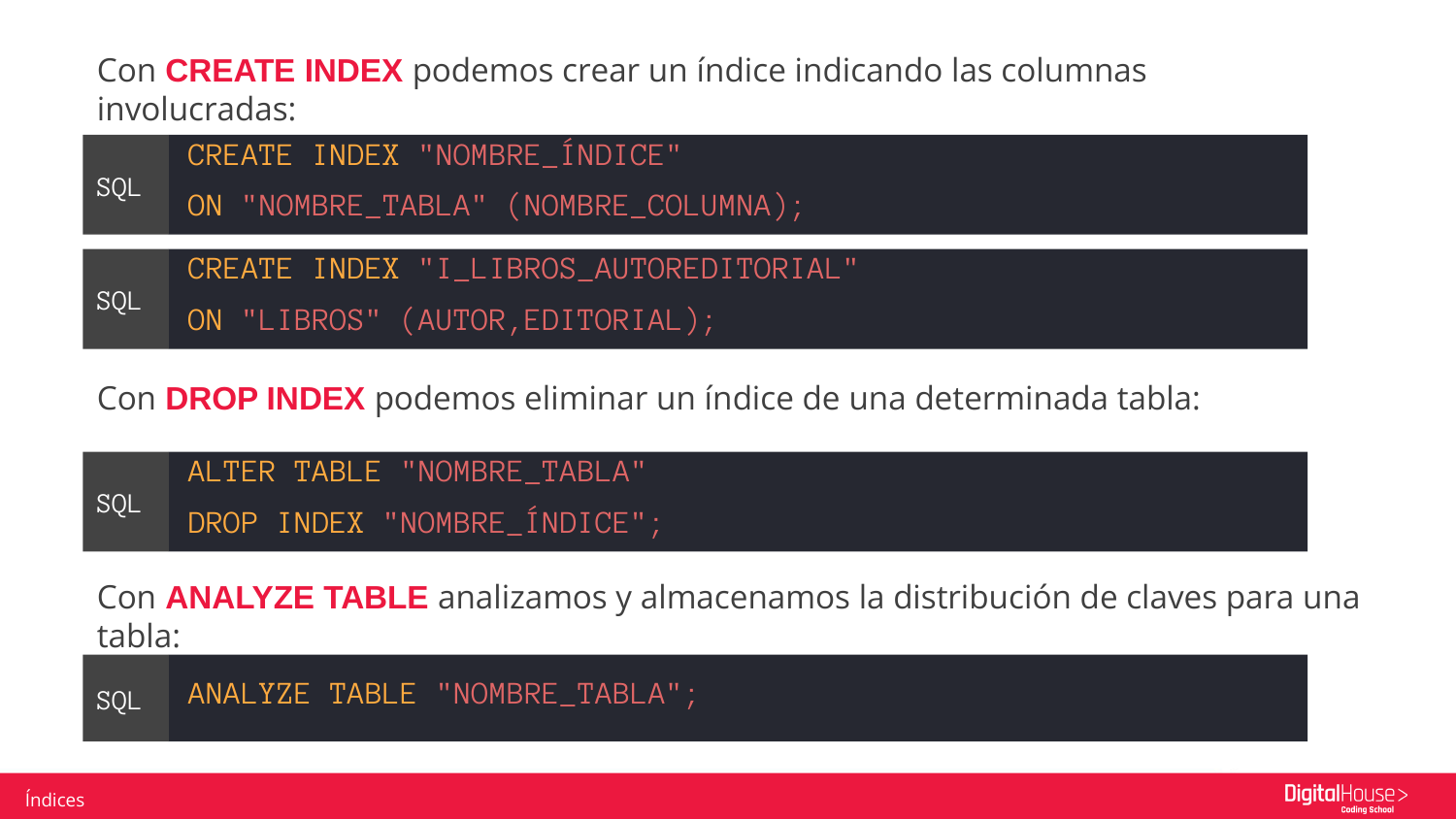

Con CREATE INDEX podemos crear un índice indicando las columnas involucradas:

CREATE INDEX "NOMBRE_ÍNDICE"
ON "NOMBRE_TABLA" (NOMBRE_COLUMNA);
SQL
CREATE INDEX "I_LIBROS_AUTOREDITORIAL"
ON "LIBROS" (AUTOR,EDITORIAL);
SQL
Con DROP INDEX podemos eliminar un índice de una determinada tabla:

SQL

ALTER TABLE "NOMBRE_TABLA"
DROP INDEX "NOMBRE_ÍNDICE";

Con ANALYZE TABLE analizamos y almacenamos la distribución de claves para una tabla:

ANALYZE TABLE "NOMBRE_TABLA";

SQL